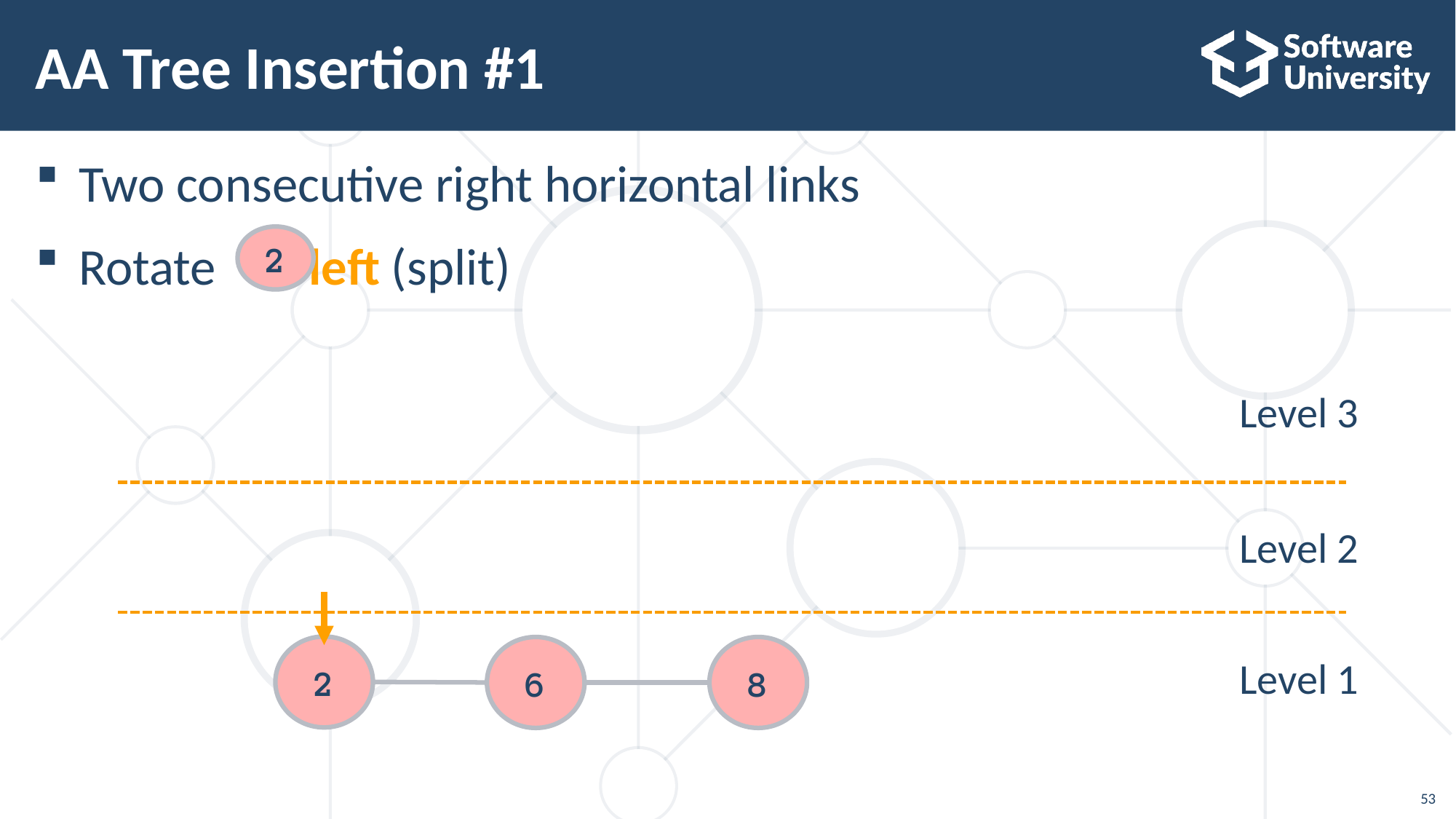

53
# AA Tree Insertion #1
Two consecutive right horizontal links
Rotate        left (split)
2
Level 3
Level 2
2
6
8
Level 1